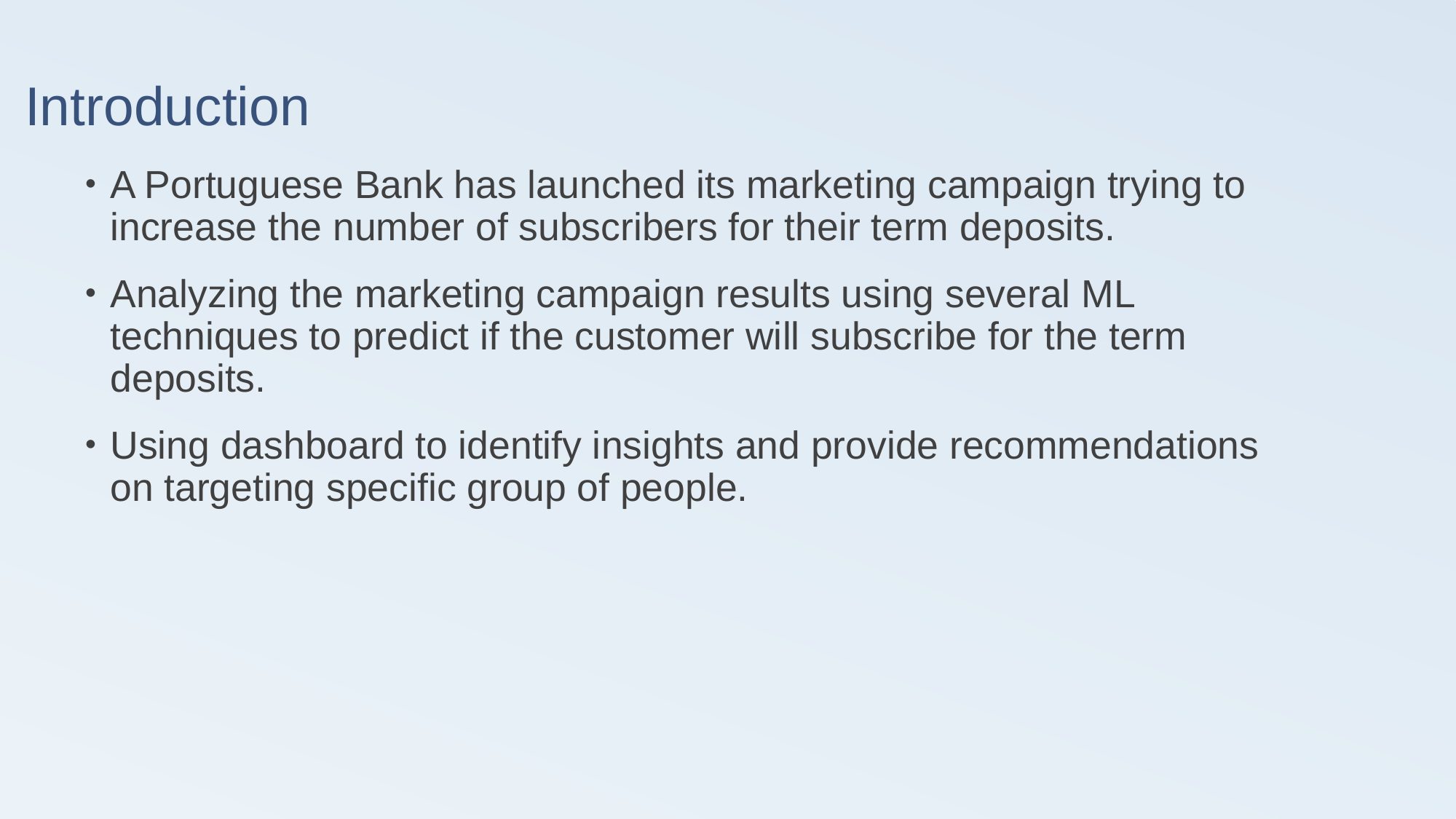

# Introduction
A Portuguese Bank has launched its marketing campaign trying to increase the number of subscribers for their term deposits.
Analyzing the marketing campaign results using several ML techniques to predict if the customer will subscribe for the term deposits.
Using dashboard to identify insights and provide recommendations on targeting specific group of people.